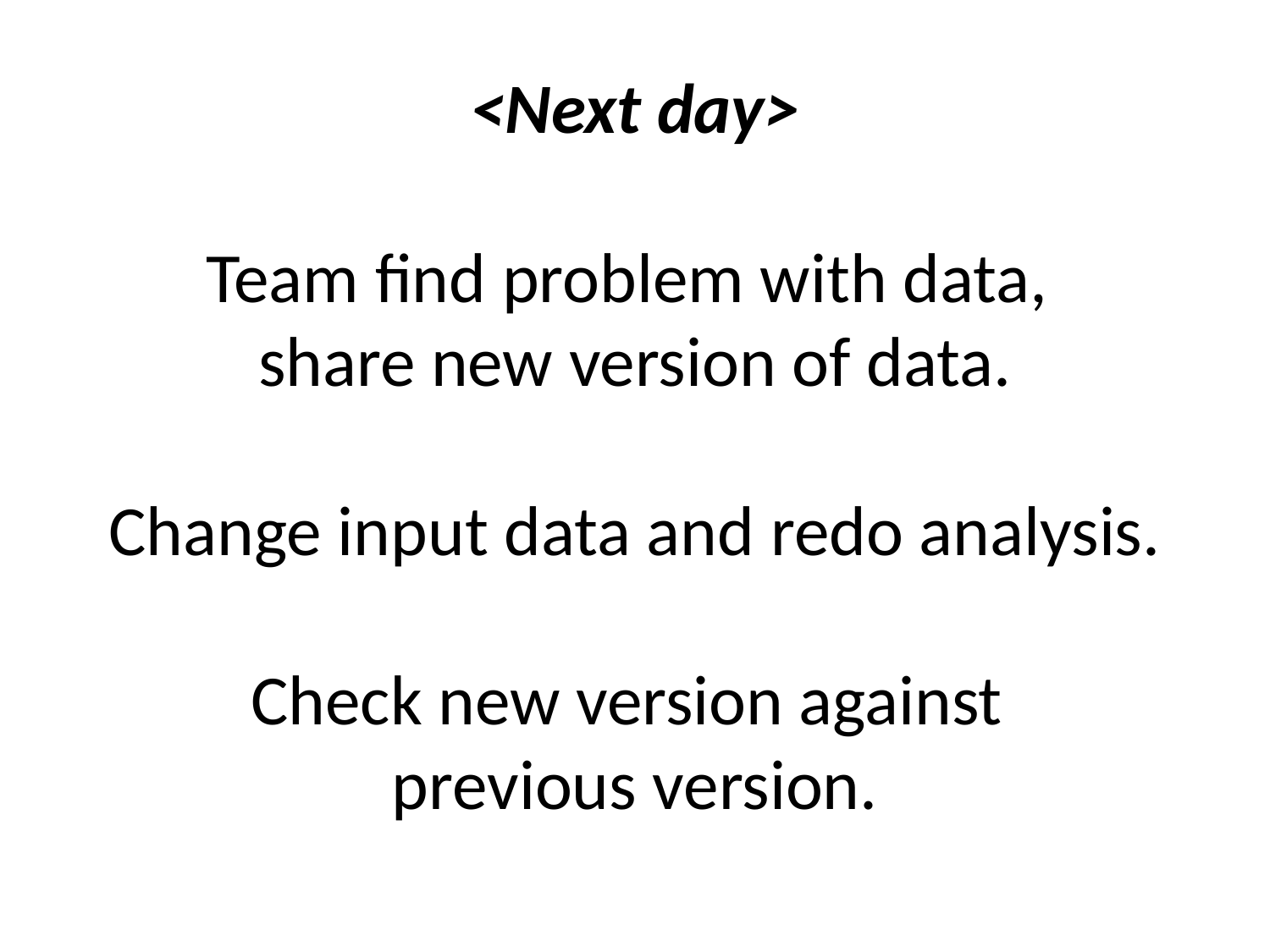

<Next day>

Team find problem with data,
share new version of data.

Change input data and redo analysis.

Check new version against
previous version.